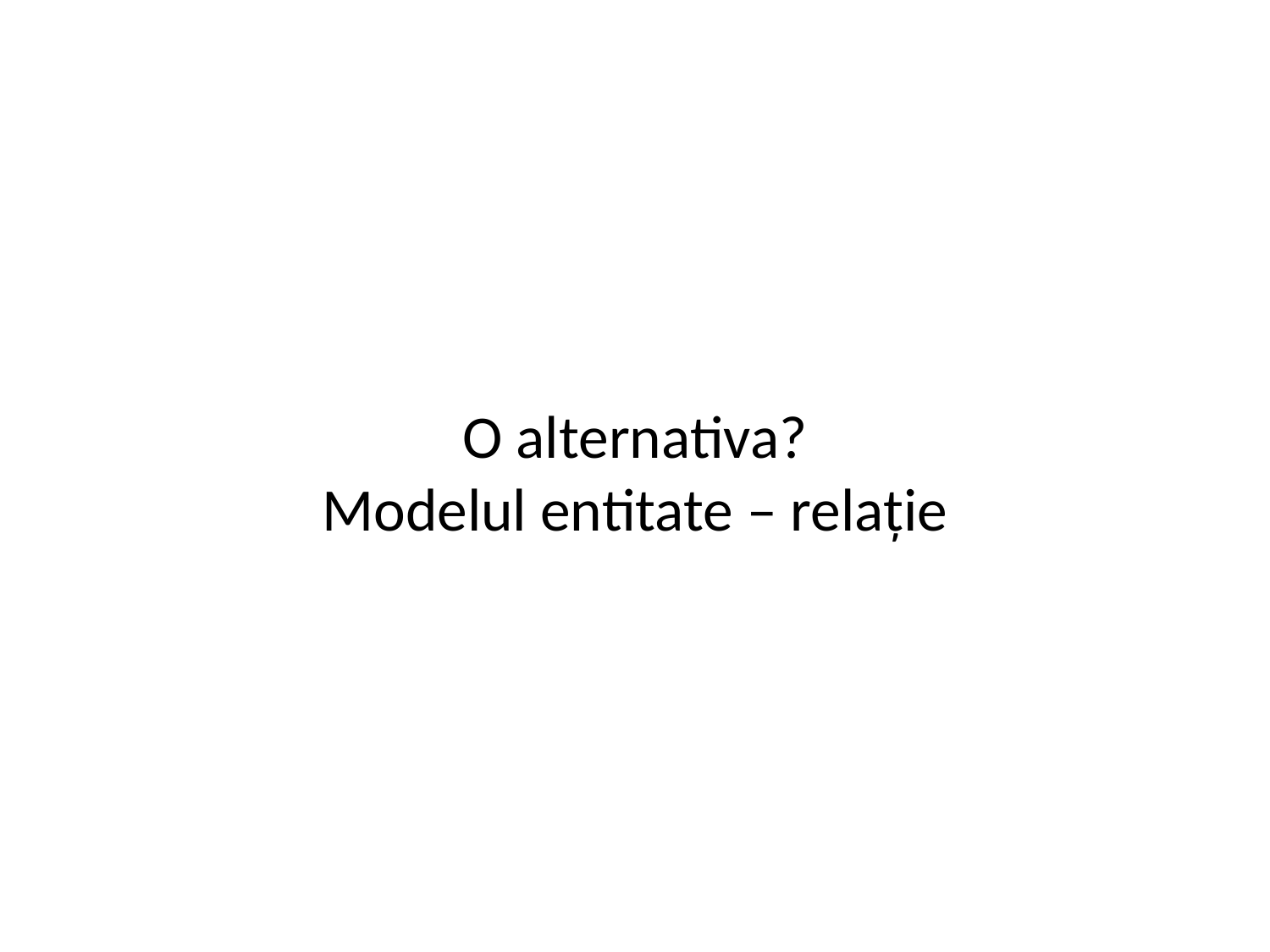

# O alternativa? Modelul entitate – relație